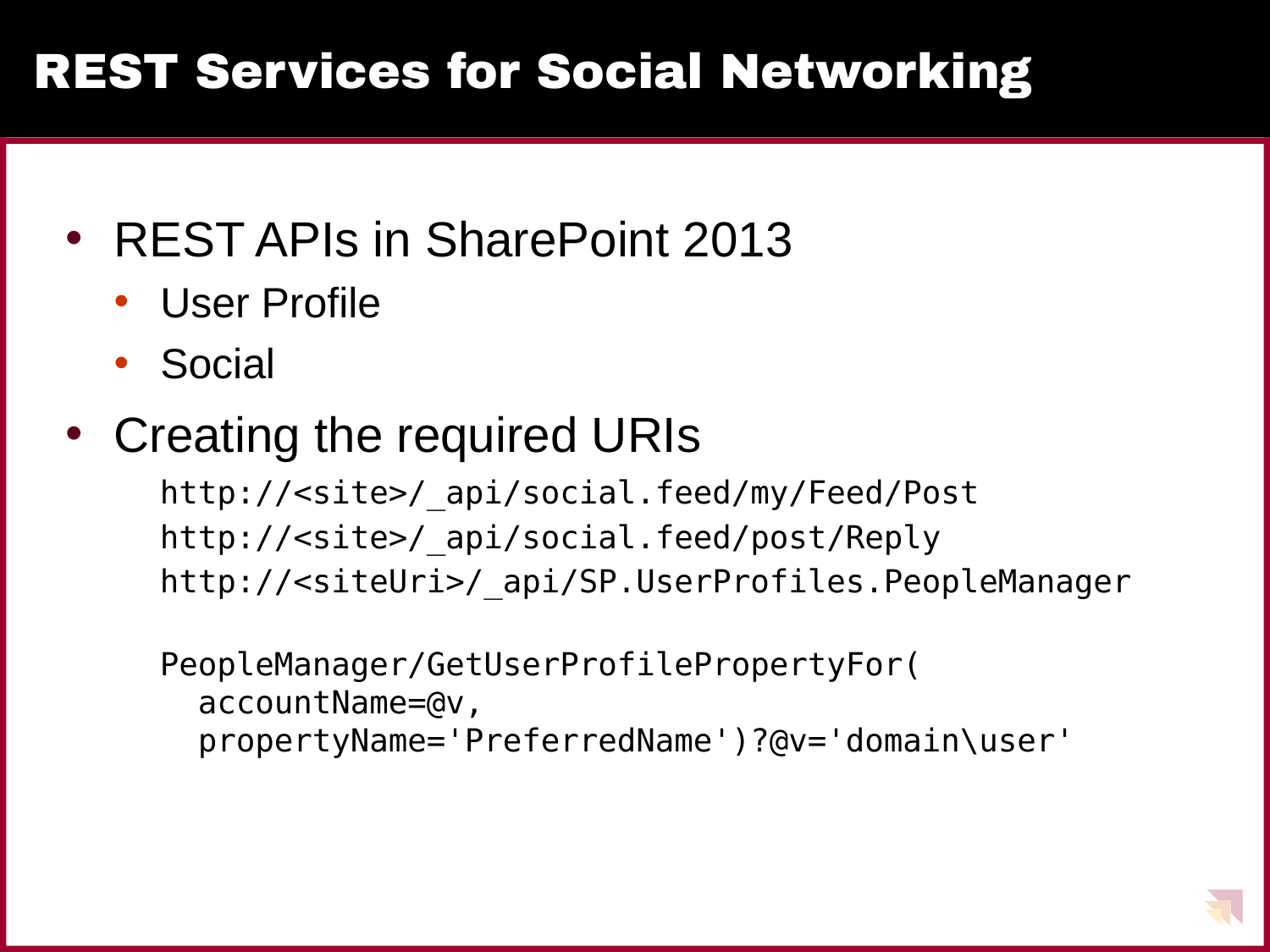

# REST Services for Social Networking
REST APIs in SharePoint 2013
User Profile
Social
Creating the required URIs
http://<site>/_api/social.feed/my/Feed/Post
http://<site>/_api/social.feed/post/Reply
http://<siteUri>/_api/SP.UserProfiles.PeopleManager
PeopleManager/GetUserProfilePropertyFor(
  accountName=@v,
  propertyName='PreferredName')?@v='domain\user'